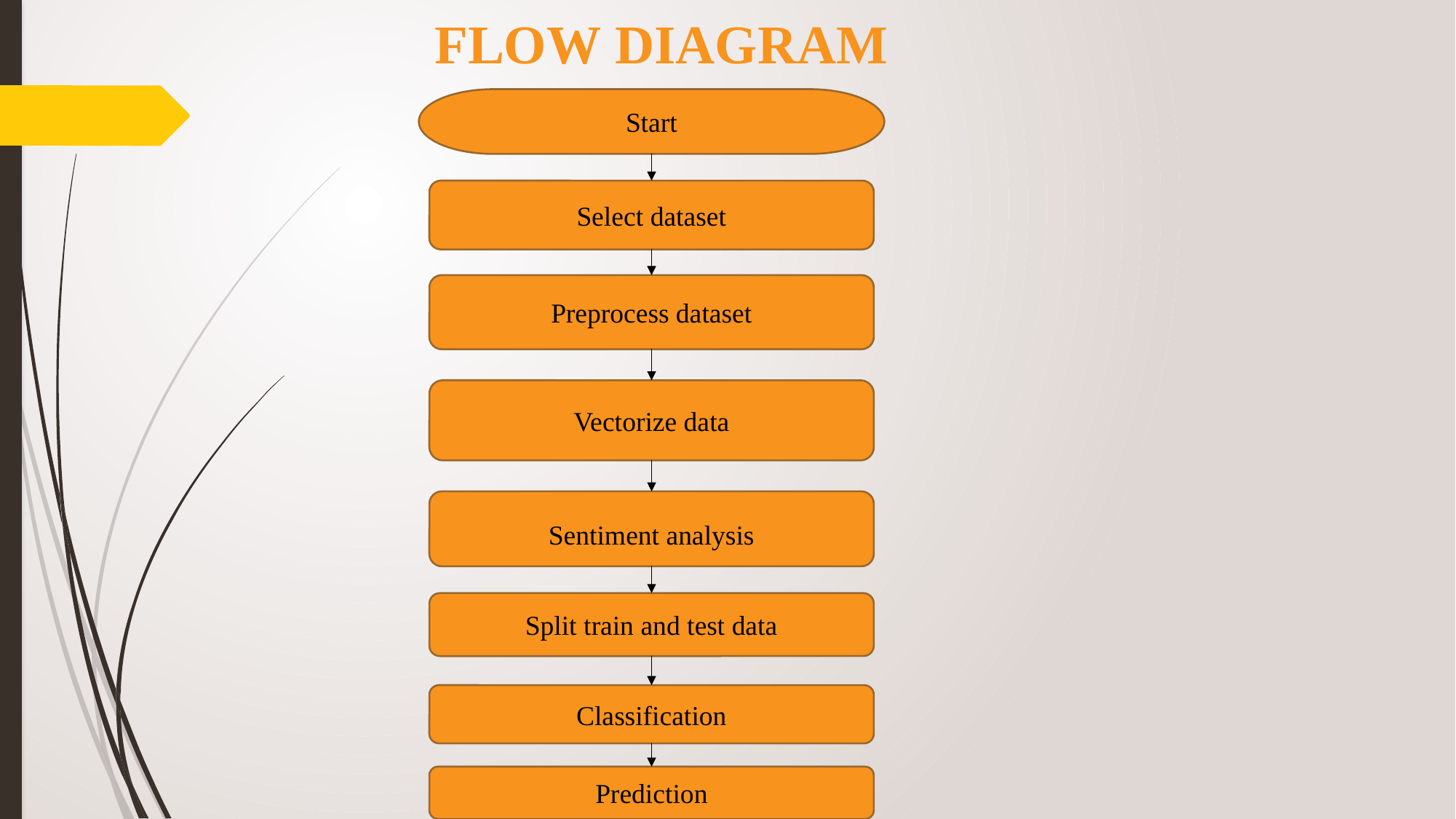

FLOW DIAGRAM
Start
Select dataset
Preprocess dataset
Vectorize data

Sentiment analysis

Split train and test data
Classification
Prediction